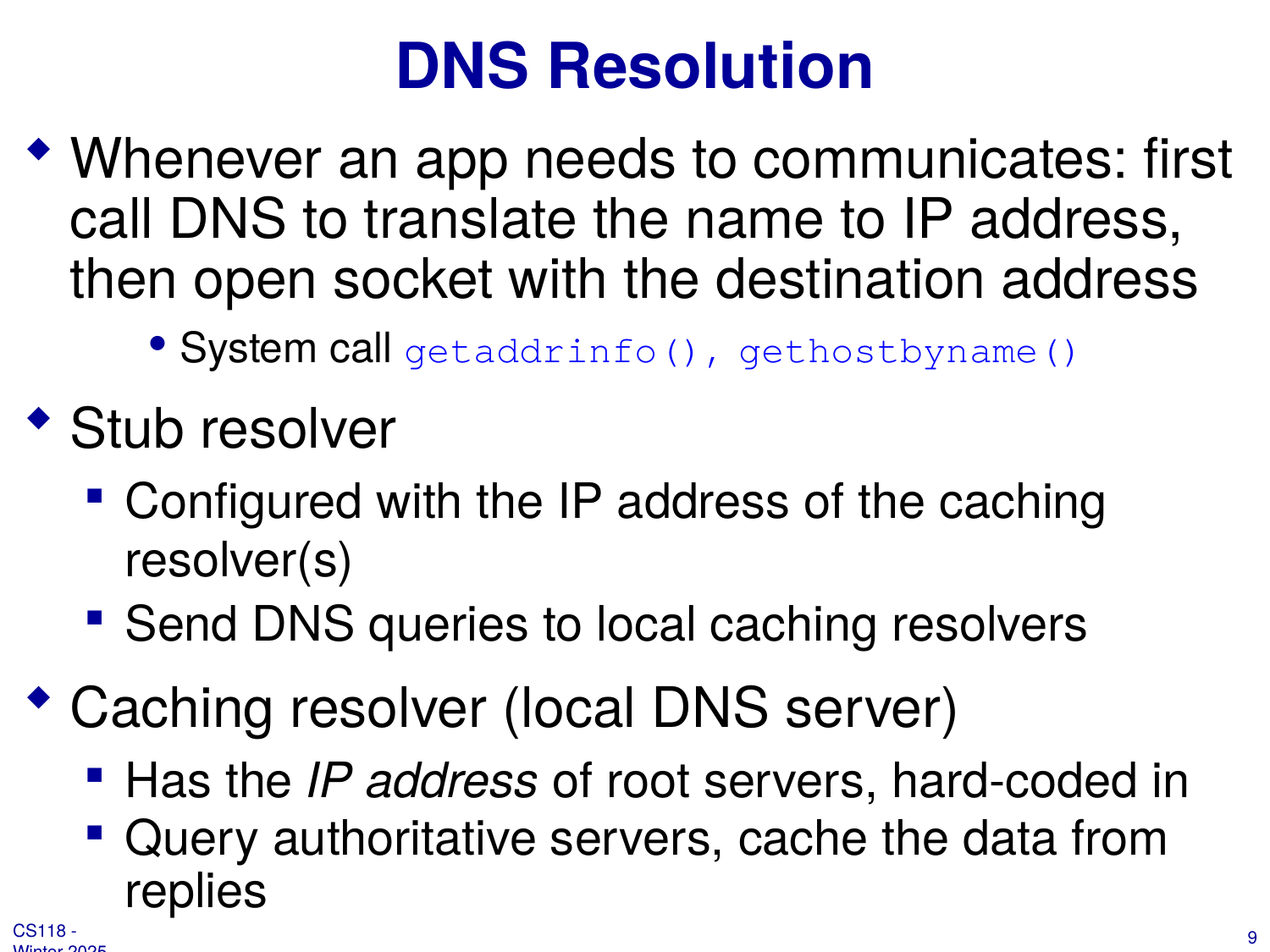

# DNS Resolution
Whenever an app needs to communicates: first call DNS to translate the name to IP address, then open socket with the destination address
System call getaddrinfo(), gethostbyname()
Stub resolver
Configured with the IP address of the caching resolver(s)
Send DNS queries to local caching resolvers
Caching resolver (local DNS server)
Has the IP address of root servers, hard-coded in
Query authoritative servers, cache the data from replies

9
CS118 - Winter 2025